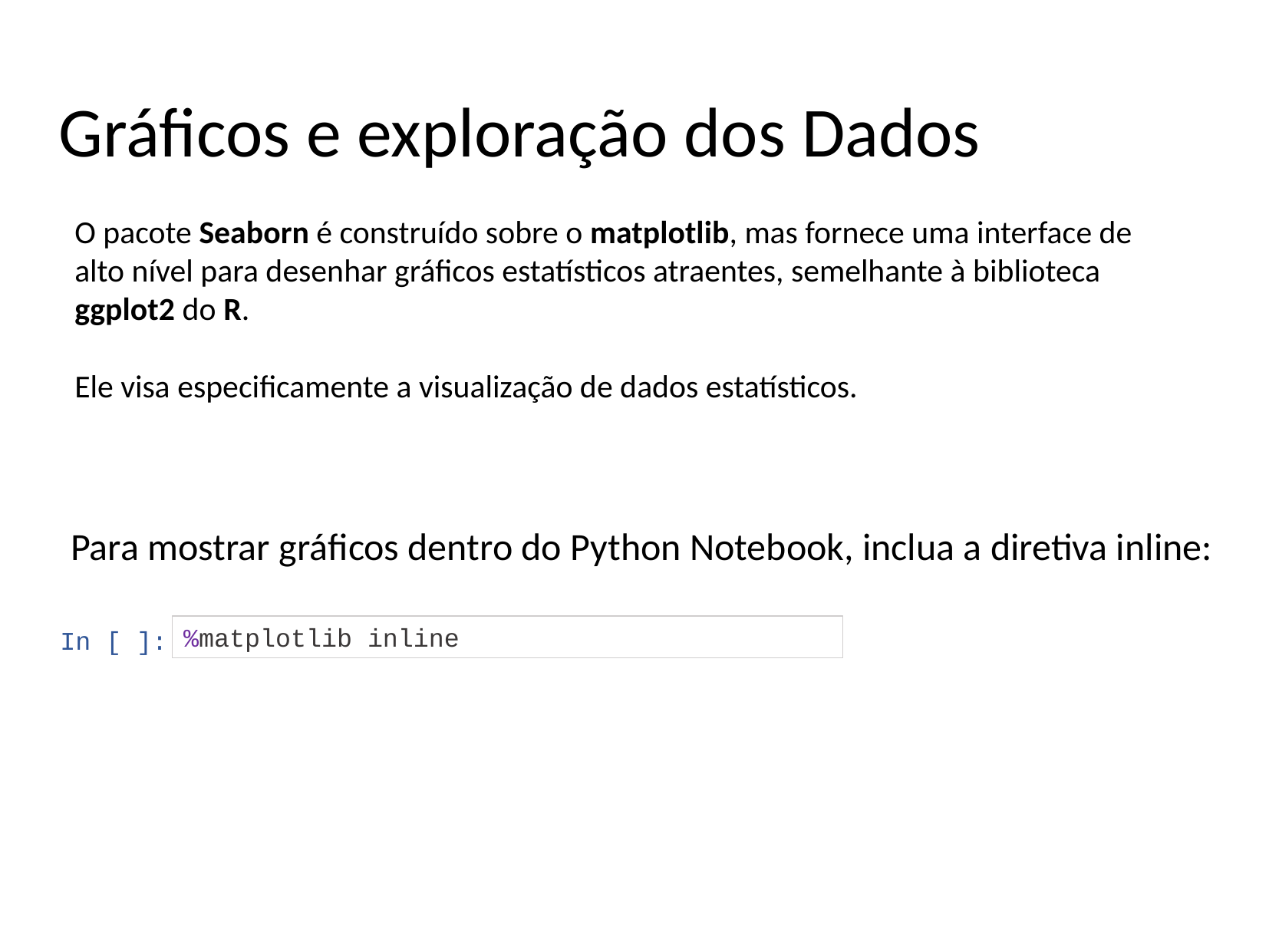

# Gráficos e exploração dos Dados
O pacote Seaborn é construído sobre o matplotlib, mas fornece uma interface de alto nível para desenhar gráficos estatísticos atraentes, semelhante à biblioteca ggplot2 do R.

Ele visa especificamente a visualização de dados estatísticos.
Para mostrar gráficos dentro do Python Notebook, inclua a diretiva inline:
         In [ ]:
%matplotlib inline